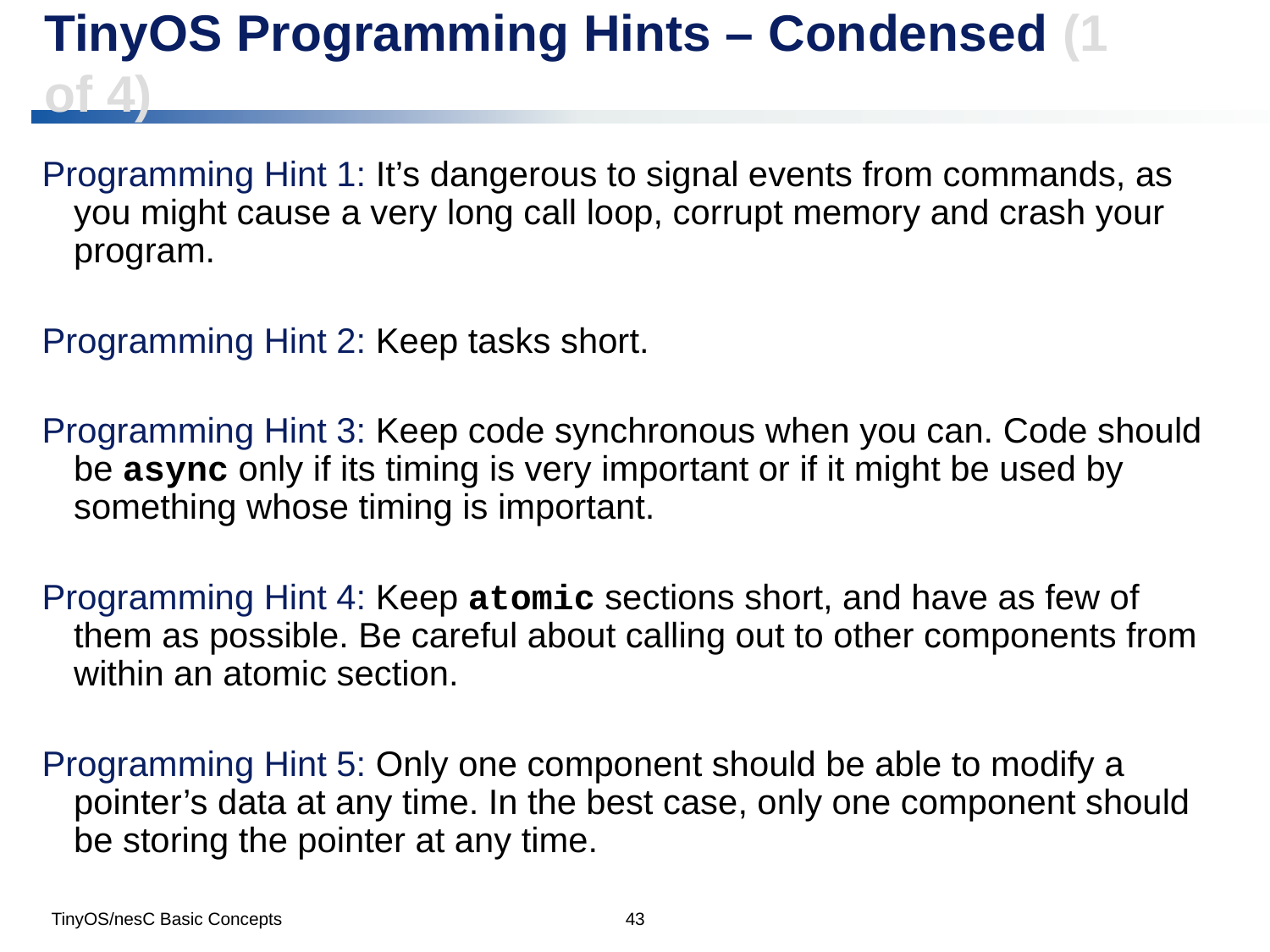

# TinyOS Programming Hints – Condensed (1 of 4)
Programming Hint 1: It’s dangerous to signal events from commands, as you might cause a very long call loop, corrupt memory and crash your program.

Programming Hint 2: Keep tasks short.

Programming Hint 3: Keep code synchronous when you can. Code should be async only if its timing is very important or if it might be used by something whose timing is important.

Programming Hint 4: Keep atomic sections short, and have as few of them as possible. Be careful about calling out to other components from within an atomic section.

Programming Hint 5: Only one component should be able to modify a pointer’s data at any time. In the best case, only one component should be storing the pointer at any time.
TinyOS/nesC Basic Concepts
43